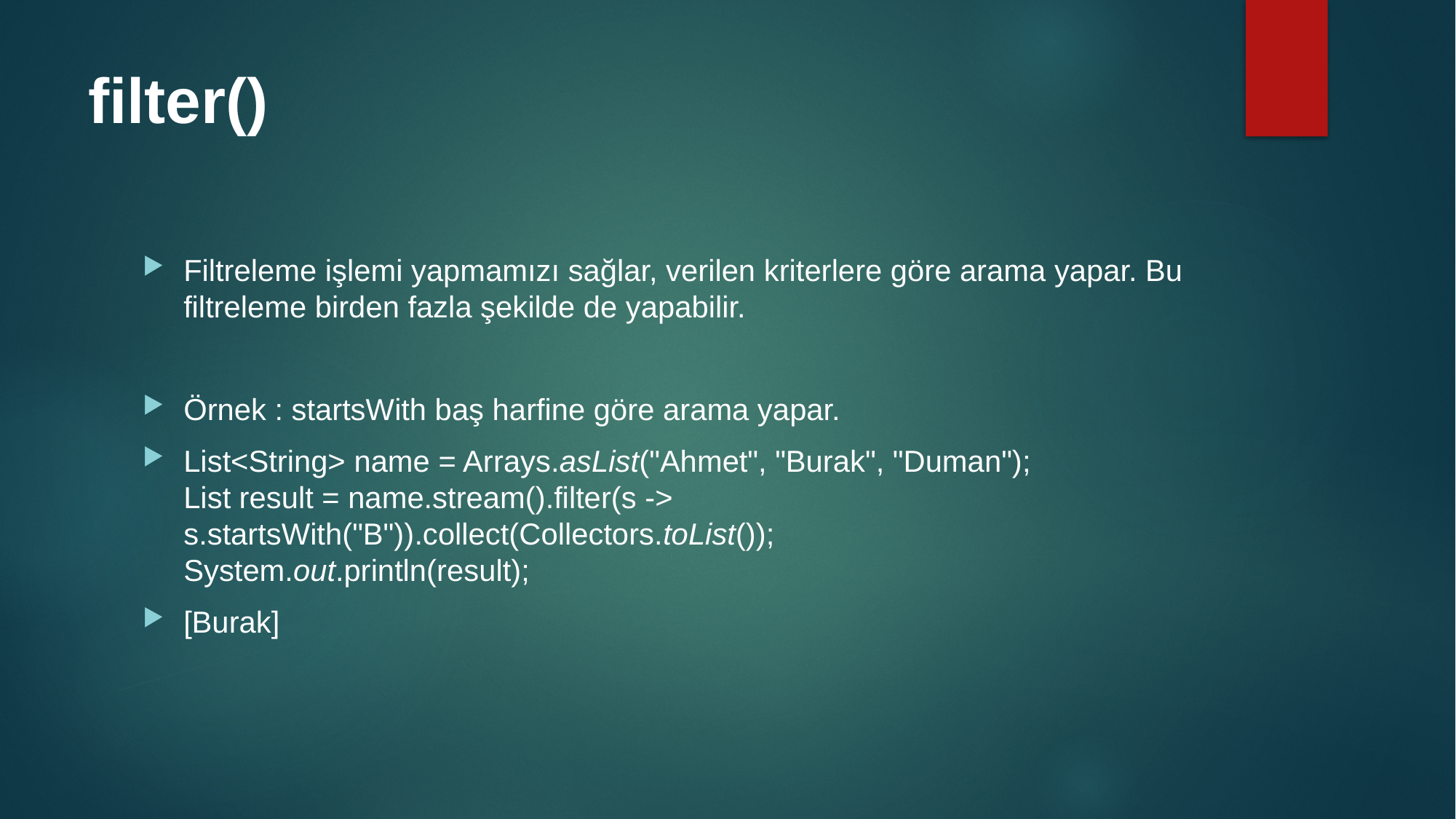

# filter()
Filtreleme işlemi yapmamızı sağlar, verilen kriterlere göre arama yapar. Bu filtreleme birden fazla şekilde de yapabilir.

Örnek : startsWith baş harfine göre arama yapar.
List<String> name = Arrays.asList("Ahmet", "Burak", "Duman");
List result = name.stream().filter(s -> s.startsWith("B")).collect(Collectors.toList());
System.out.println(result);
[Burak]